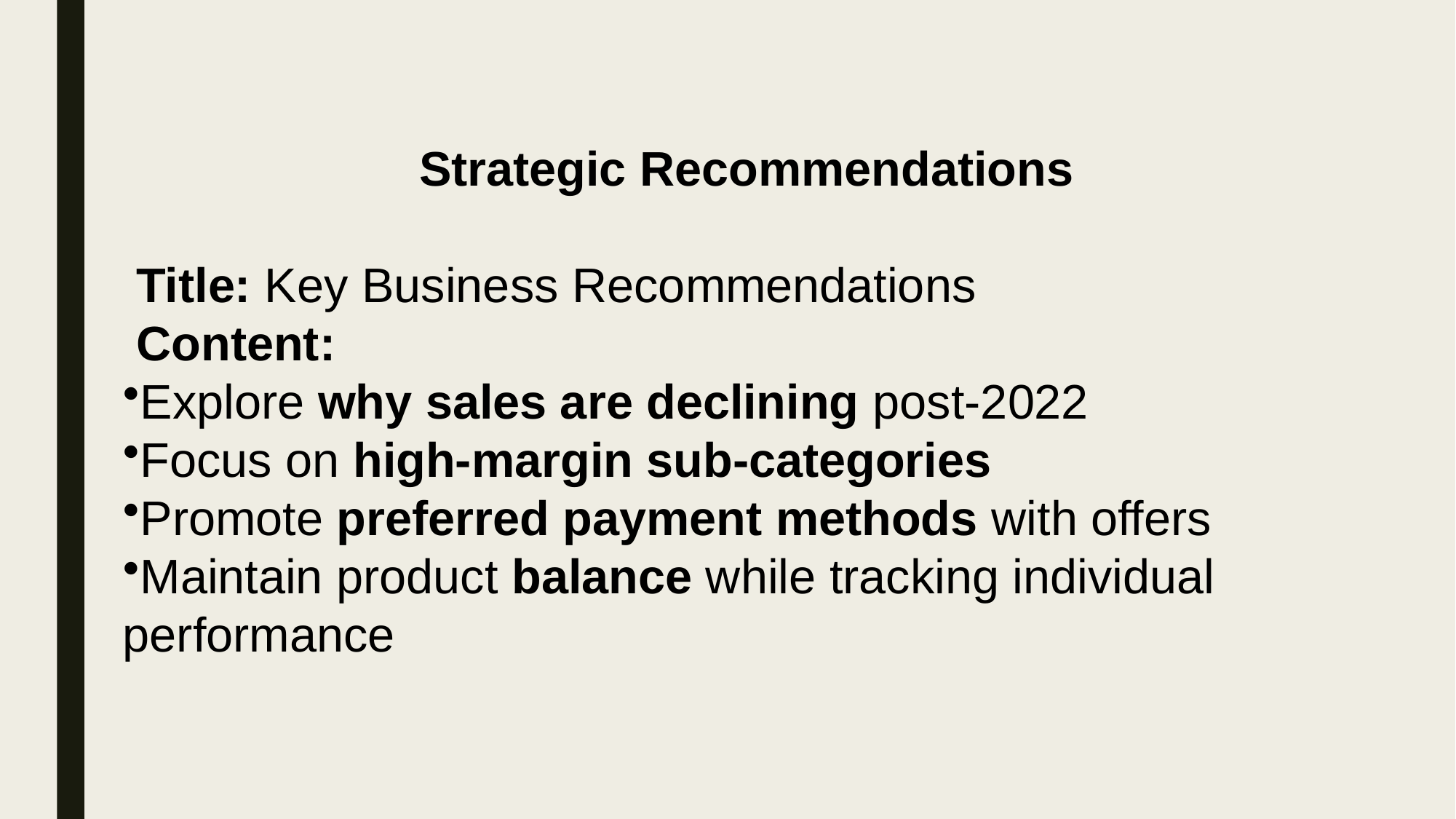

# Strategic Recommendations
 Title: Key Business Recommendations
 Content:
Explore why sales are declining post-2022
Focus on high-margin sub-categories
Promote preferred payment methods with offers
Maintain product balance while tracking individual performance